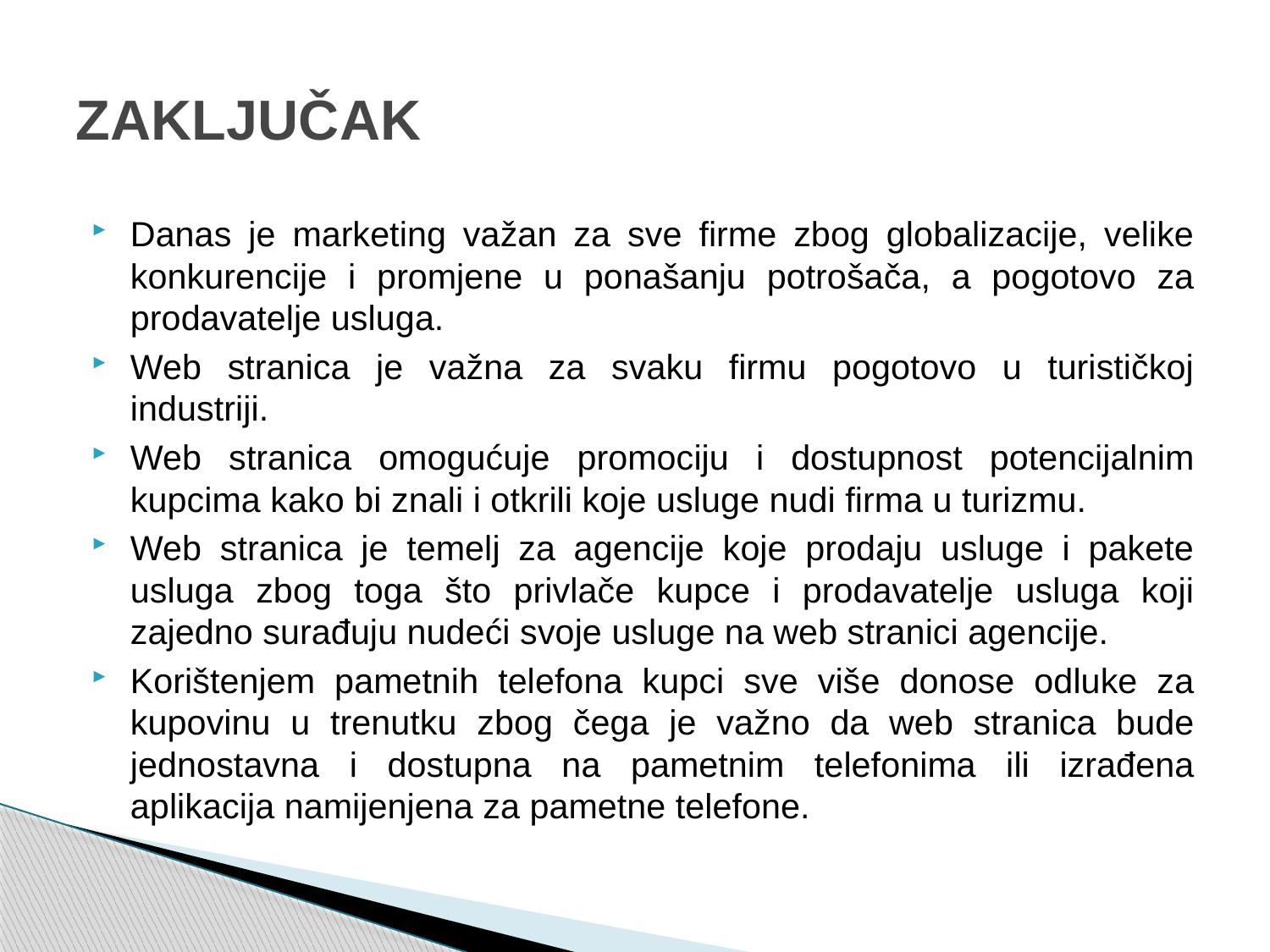

# ZAKLJUČAK
Danas je marketing važan za sve firme zbog globalizacije, velike konkurencije i promjene u ponašanju potrošača, a pogotovo za prodavatelje usluga.
Web stranica je važna za svaku firmu pogotovo u turističkoj industriji.
Web stranica omogućuje promociju i dostupnost potencijalnim kupcima kako bi znali i otkrili koje usluge nudi firma u turizmu.
Web stranica je temelj za agencije koje prodaju usluge i pakete usluga zbog toga što privlače kupce i prodavatelje usluga koji zajedno surađuju nudeći svoje usluge na web stranici agencije.
Korištenjem pametnih telefona kupci sve više donose odluke za kupovinu u trenutku zbog čega je važno da web stranica bude jednostavna i dostupna na pametnim telefonima ili izrađena aplikacija namijenjena za pametne telefone.